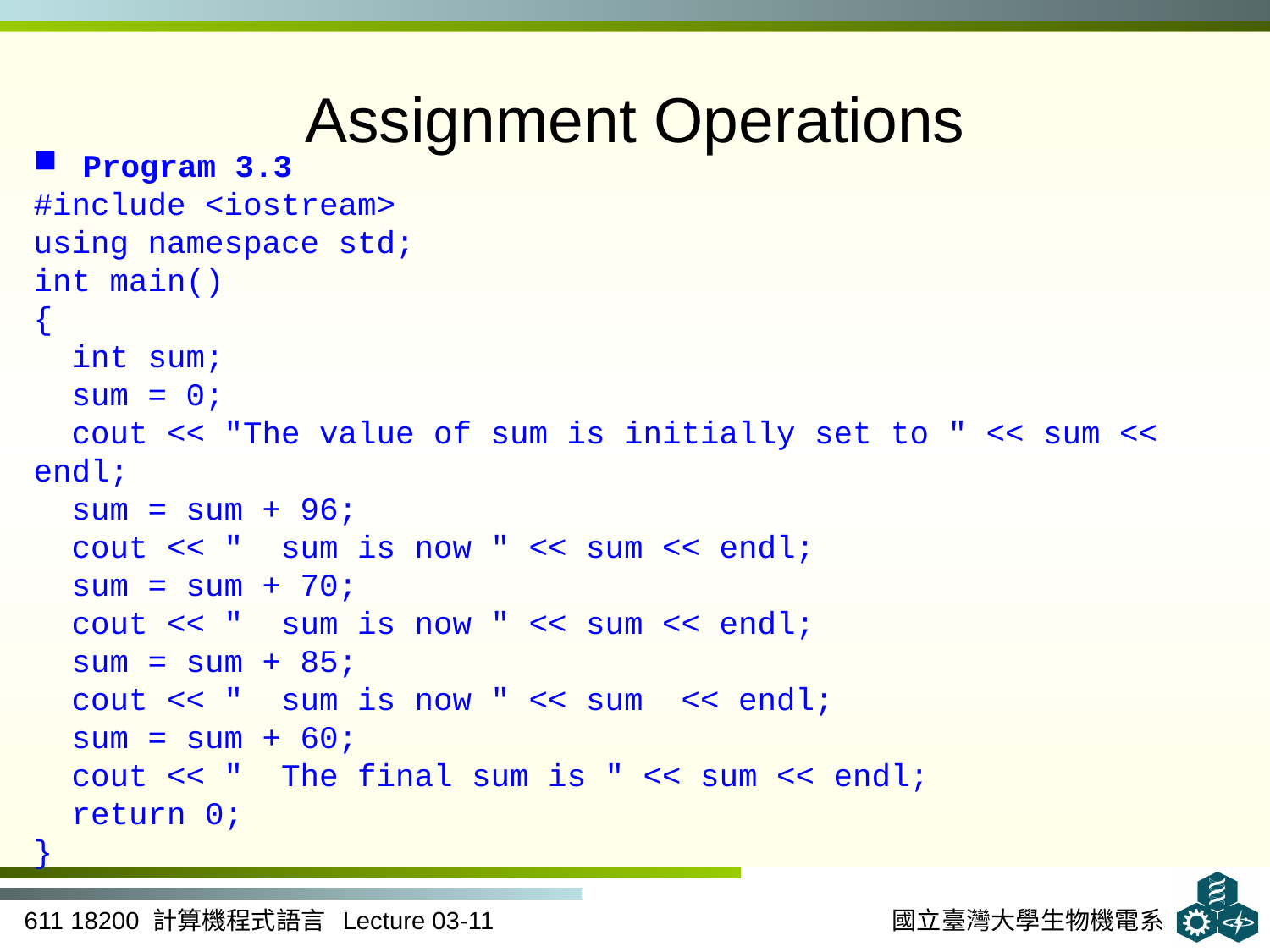

# Assignment Operations
 Program 3.3
#include <iostream>
using namespace std;
int main()
{
  int sum;
  sum = 0;
  cout << "The value of sum is initially set to " << sum << endl;
  sum = sum + 96;
  cout << "  sum is now " << sum << endl;
  sum = sum + 70;
  cout << "  sum is now " << sum << endl;
  sum = sum + 85;
  cout << "  sum is now " << sum  << endl;
  sum = sum + 60;
  cout << "  The final sum is " << sum << endl;
  return 0;
}